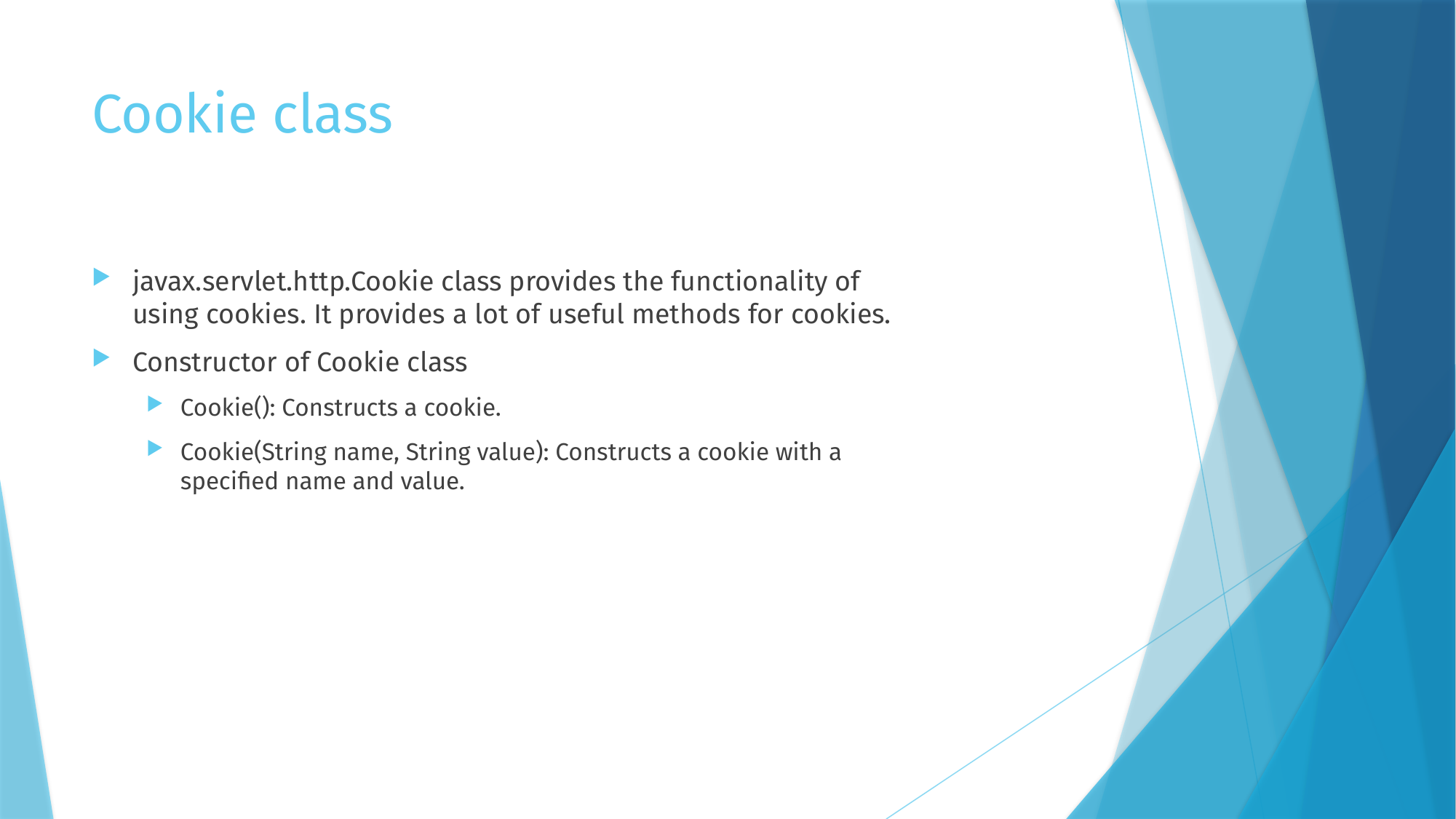

# Cookie class
javax.servlet.http.Cookie class provides the functionality of using cookies. It provides a lot of useful methods for cookies.
Constructor of Cookie class
Cookie(): Constructs a cookie.
Cookie(String name, String value): Constructs a cookie with a specified name and value.